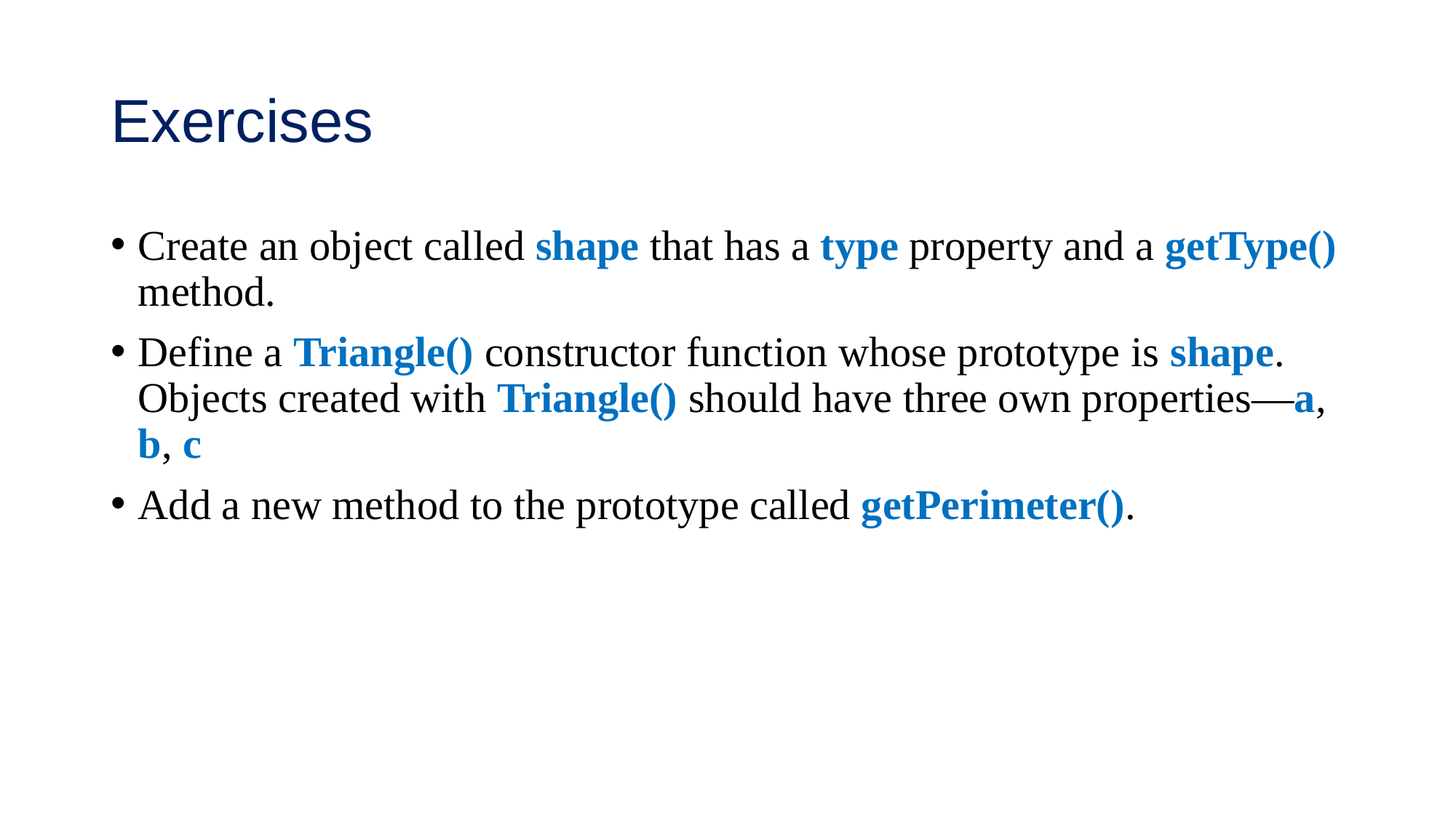

# Exercises
Create an object called shape that has a type property and a getType() method.
Define a Triangle() constructor function whose prototype is shape. Objects created with Triangle() should have three own properties—a, b, c
Add a new method to the prototype called getPerimeter().